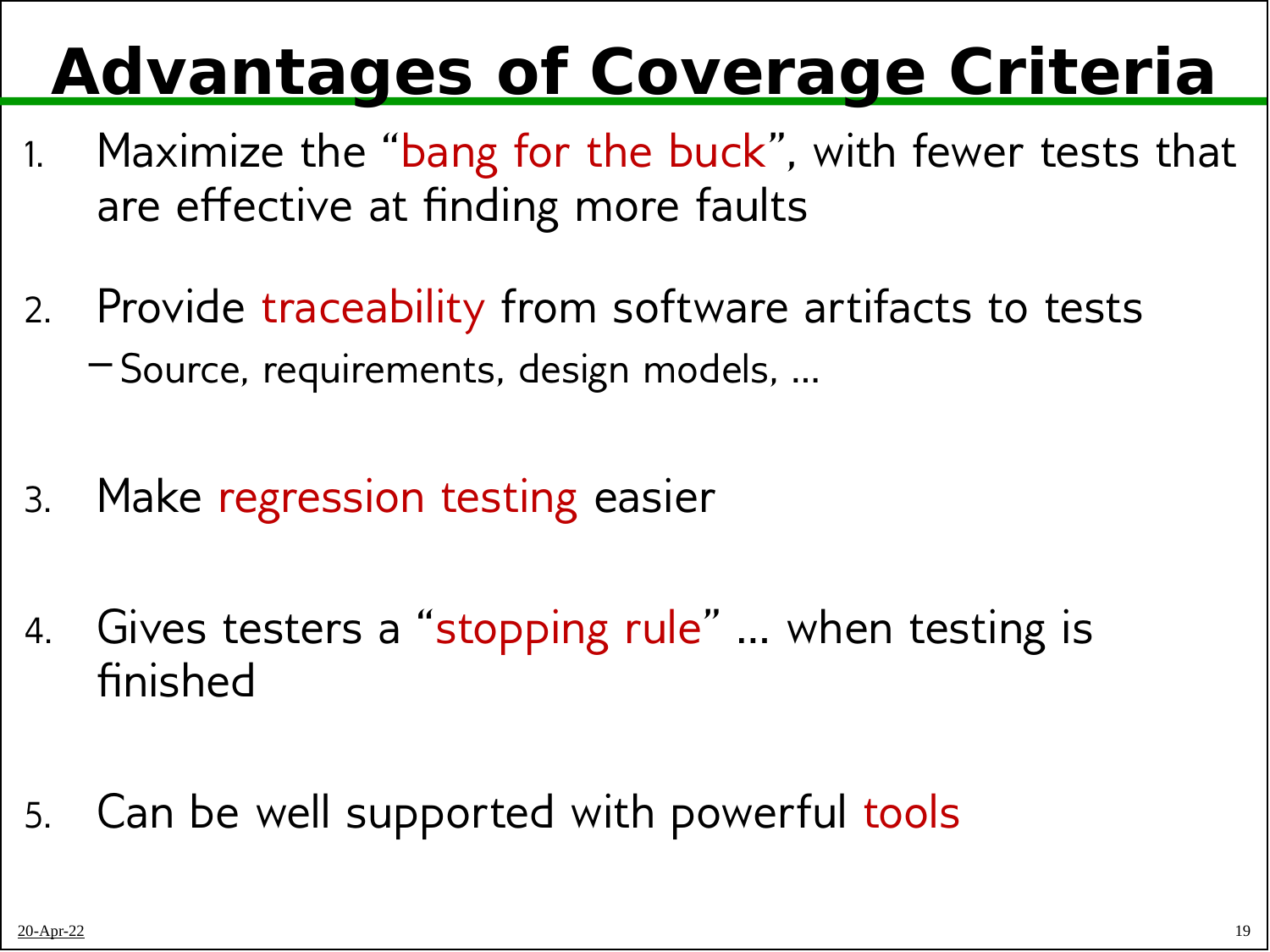

# Advantages of Coverage Criteria
Maximize the “bang for the buck”, with fewer tests that are effective at finding more faults
Provide traceability from software artifacts to tests
Source, requirements, design models, …

Make regression testing easier

Gives testers a “stopping rule” … when testing is finished

Can be well supported with powerful tools
19
20-Apr-22